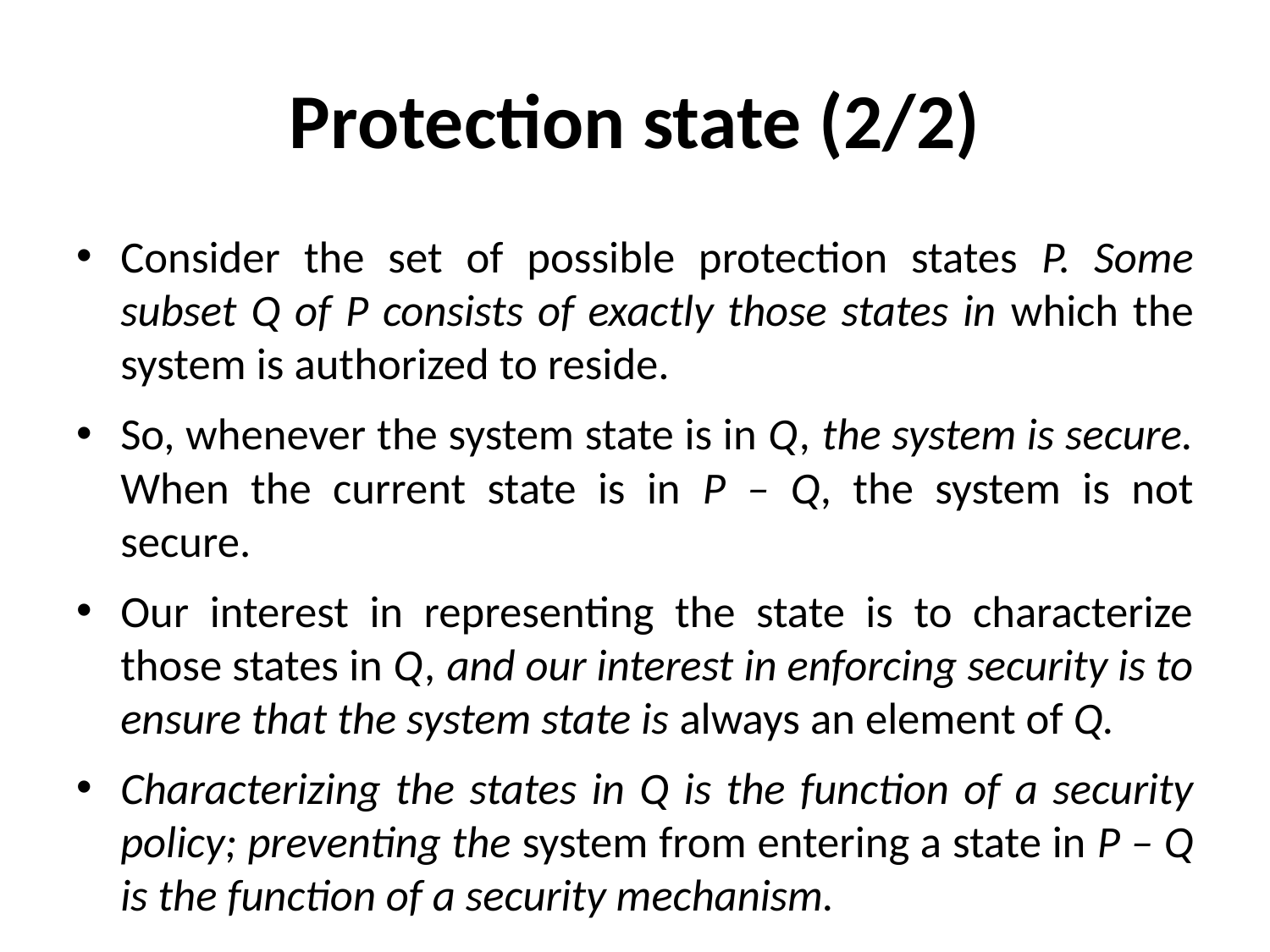

# Protection state (2/2)
Consider the set of possible protection states P. Some subset Q of P consists of exactly those states in which the system is authorized to reside.
So, whenever the system state is in Q, the system is secure. When the current state is in P – Q, the system is not secure.
Our interest in representing the state is to characterize those states in Q, and our interest in enforcing security is to ensure that the system state is always an element of Q.
Characterizing the states in Q is the function of a security policy; preventing the system from entering a state in P – Q is the function of a security mechanism.